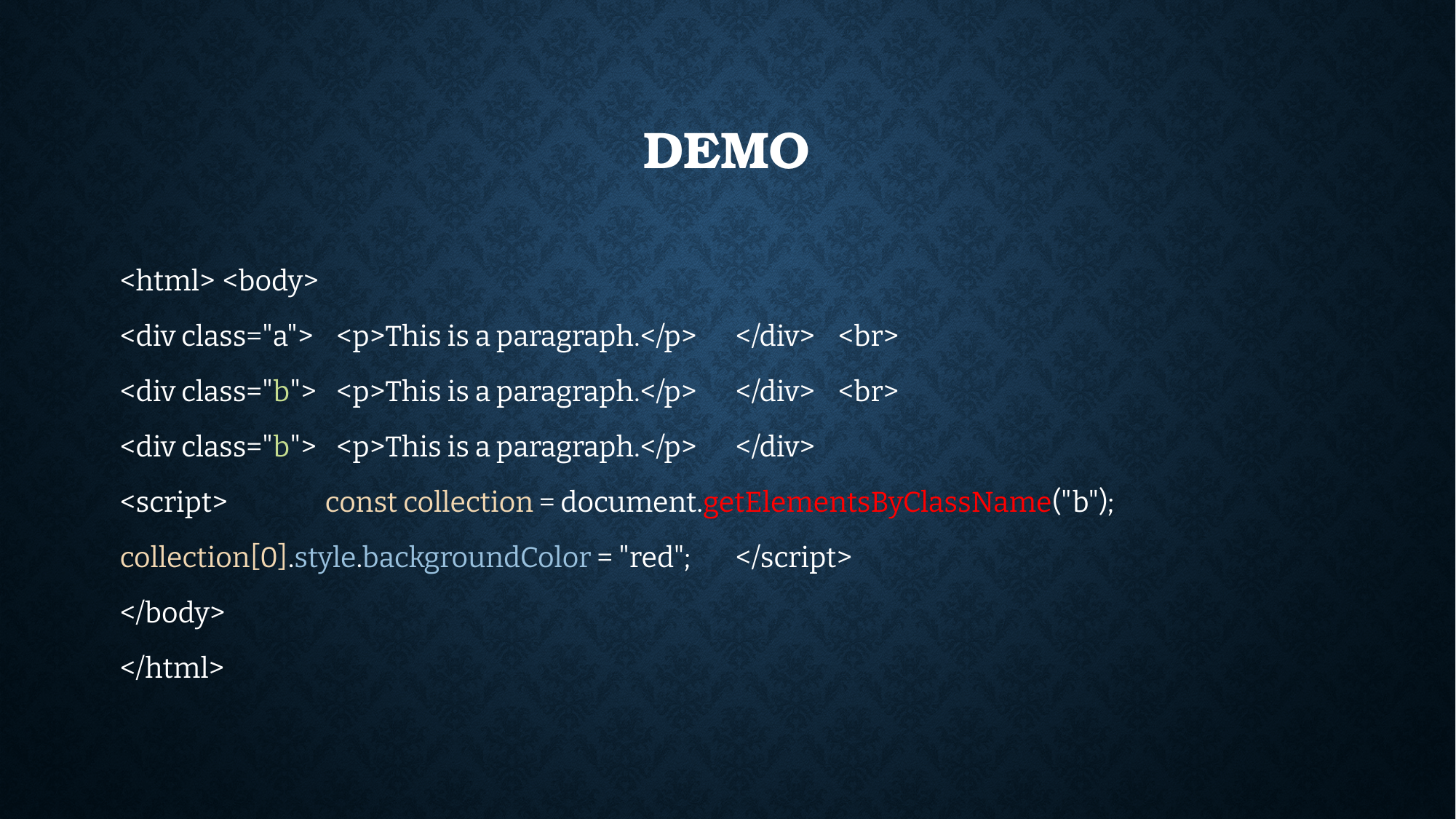

# Demo
<html>	<body>
<div class="a">	  <p>This is a paragraph.</p>	</div>	<br>
<div class="b">	  <p>This is a paragraph.</p>	</div>	<br>
<div class="b">	  <p>This is a paragraph.</p>	</div>
<script>	const collection = document.getElementsByClassName("b");
collection[0].style.backgroundColor = "red";		</script>
</body>
</html>